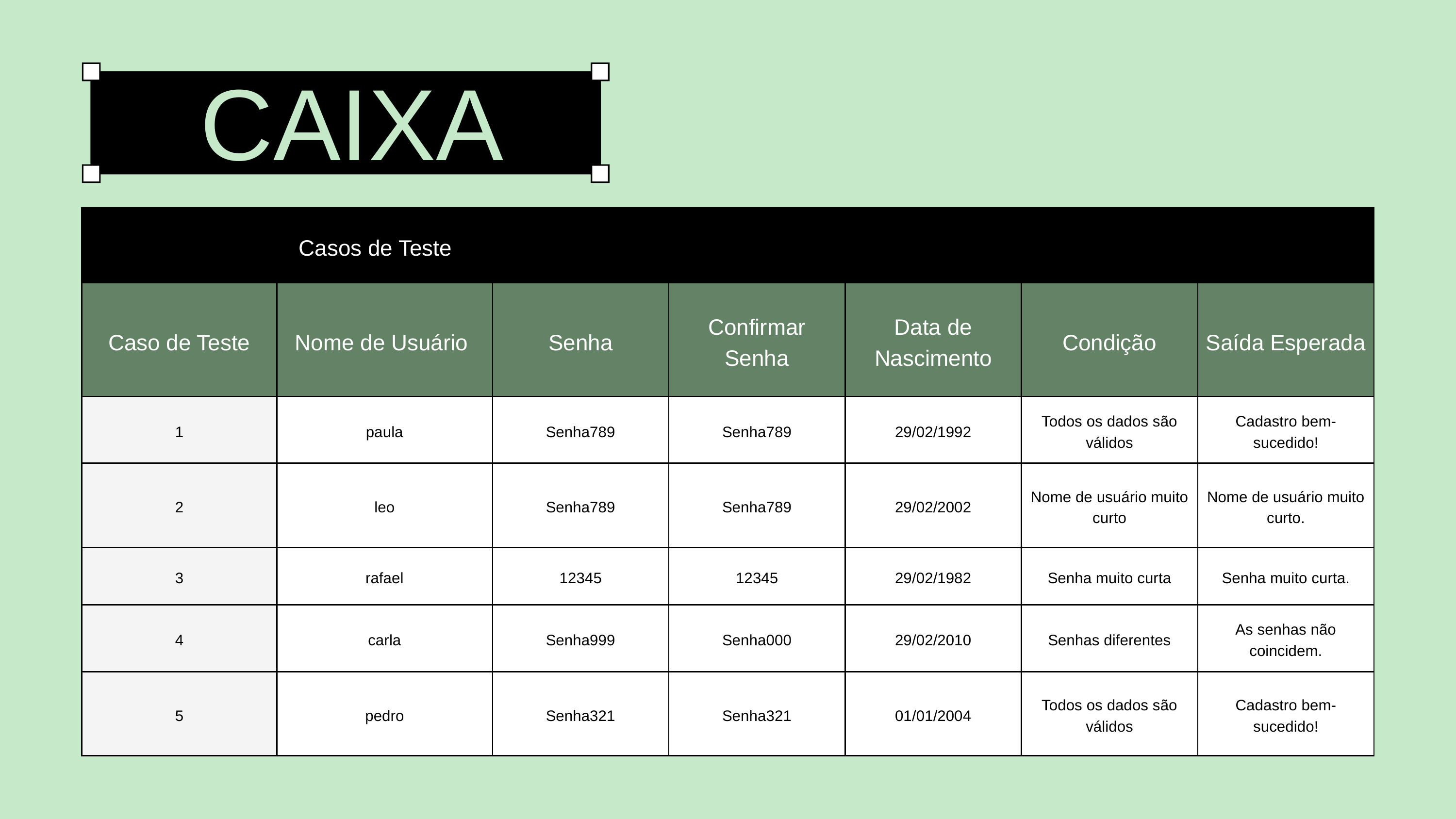

CAIXA PRETA
| Casos de Teste | Casos de Teste | Casos de Teste |  |  |  |  |
| --- | --- | --- | --- | --- | --- | --- |
| Caso de Teste | Nome de Usuário | Senha | Confirmar Senha | Data de Nascimento | Condição | Saída Esperada |
| 1 | paula | Senha789 | Senha789 | 29/02/1992 | Todos os dados são válidos | Cadastro bem-sucedido! |
| 2 | leo | Senha789 | Senha789 | 29/02/2002 | Nome de usuário muito curto | Nome de usuário muito curto. |
| 3 | rafael | 12345 | 12345 | 29/02/1982 | Senha muito curta | Senha muito curta. |
| 4 | carla | Senha999 | Senha000 | 29/02/2010 | Senhas diferentes | As senhas não coincidem. |
| 5 | pedro | Senha321 | Senha321 | 01/01/2004 | Todos os dados são válidos | Cadastro bem-sucedido! |